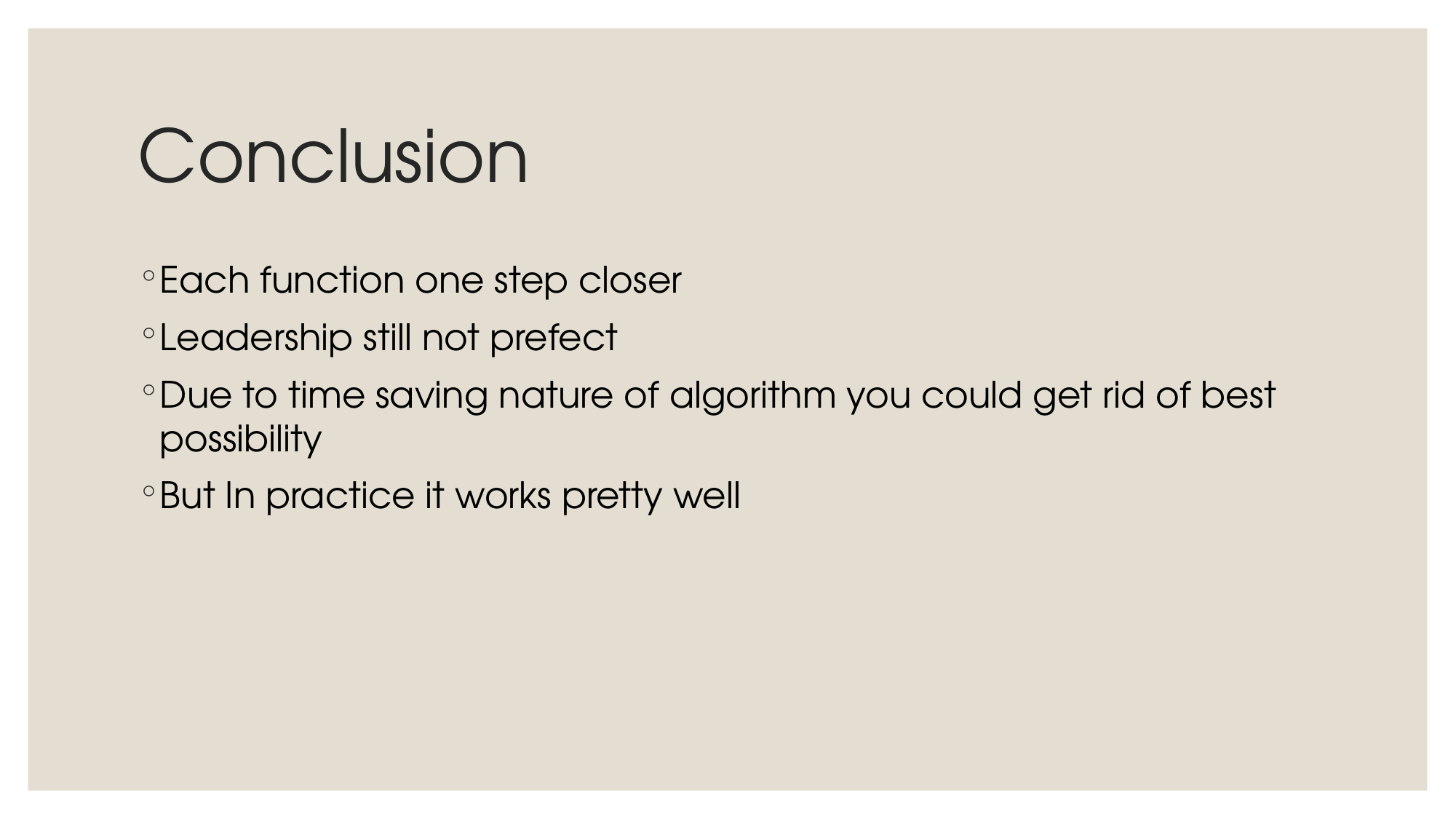

# Conclusion
Each function one step closer
Leadership still not prefect
Due to time saving nature of algorithm you could get rid of best possibility
But In practice it works pretty well